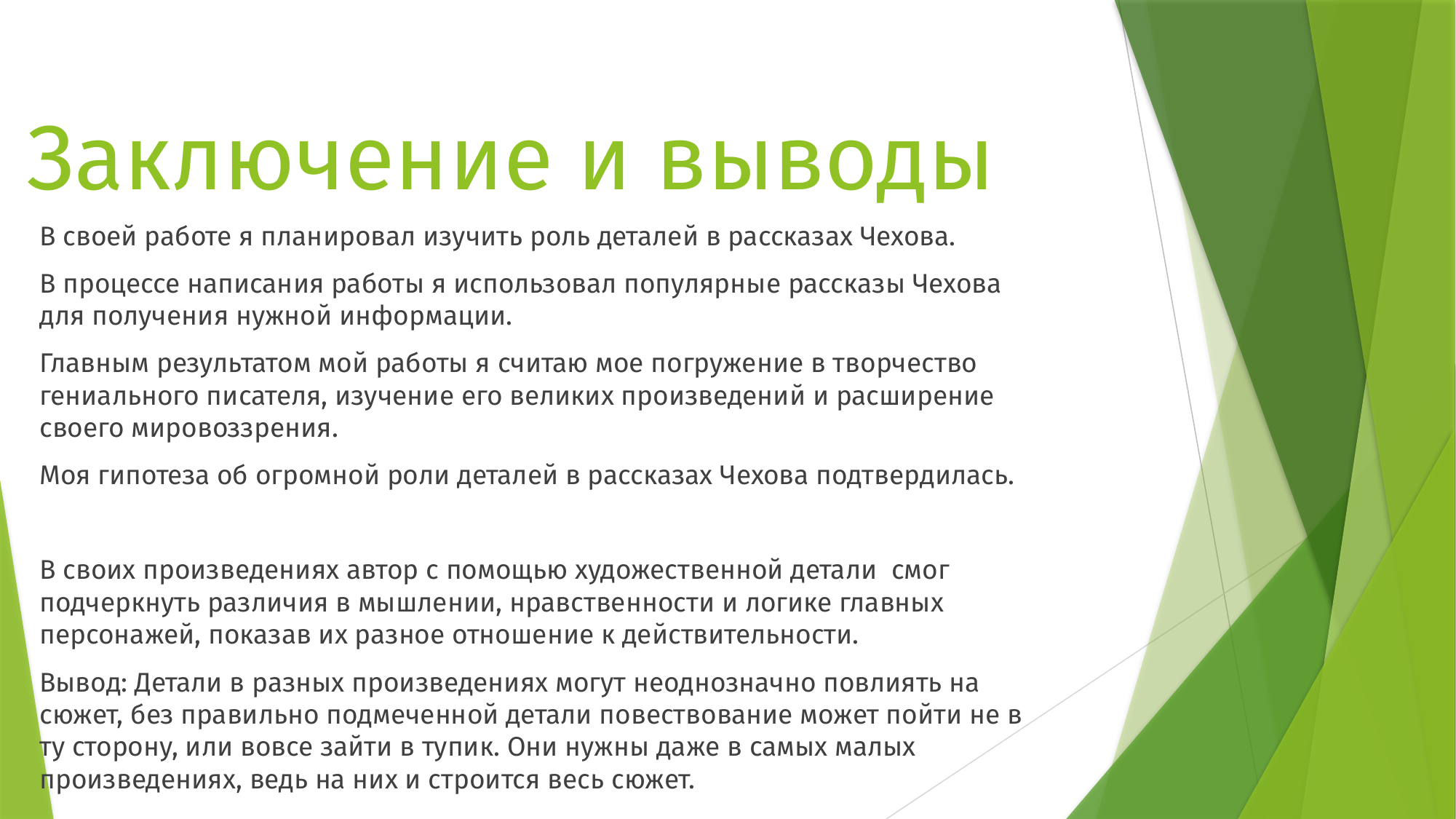

# Заключение и выводы
В своей работе я планировал изучить роль деталей в рассказах Чехова.
В процессе написания работы я использовал популярные рассказы Чехова для получения нужной информации.
Главным результатом мой работы я считаю мое погружение в творчество гениального писателя, изучение его великих произведений и расширение своего мировоззрения.
Моя гипотеза об огромной роли деталей в рассказах Чехова подтвердилась.

В своих произведениях автор с помощью художественной детали  смог подчеркнуть различия в мышлении, нравственности и логике главных персонажей, показав их разное отношение к действительности.
Вывод: Детали в разных произведениях могут неоднозначно повлиять на сюжет, без правильно подмеченной детали повествование может пойти не в ту сторону, или вовсе зайти в тупик. Они нужны даже в самых малых произведениях, ведь на них и строится весь сюжет.